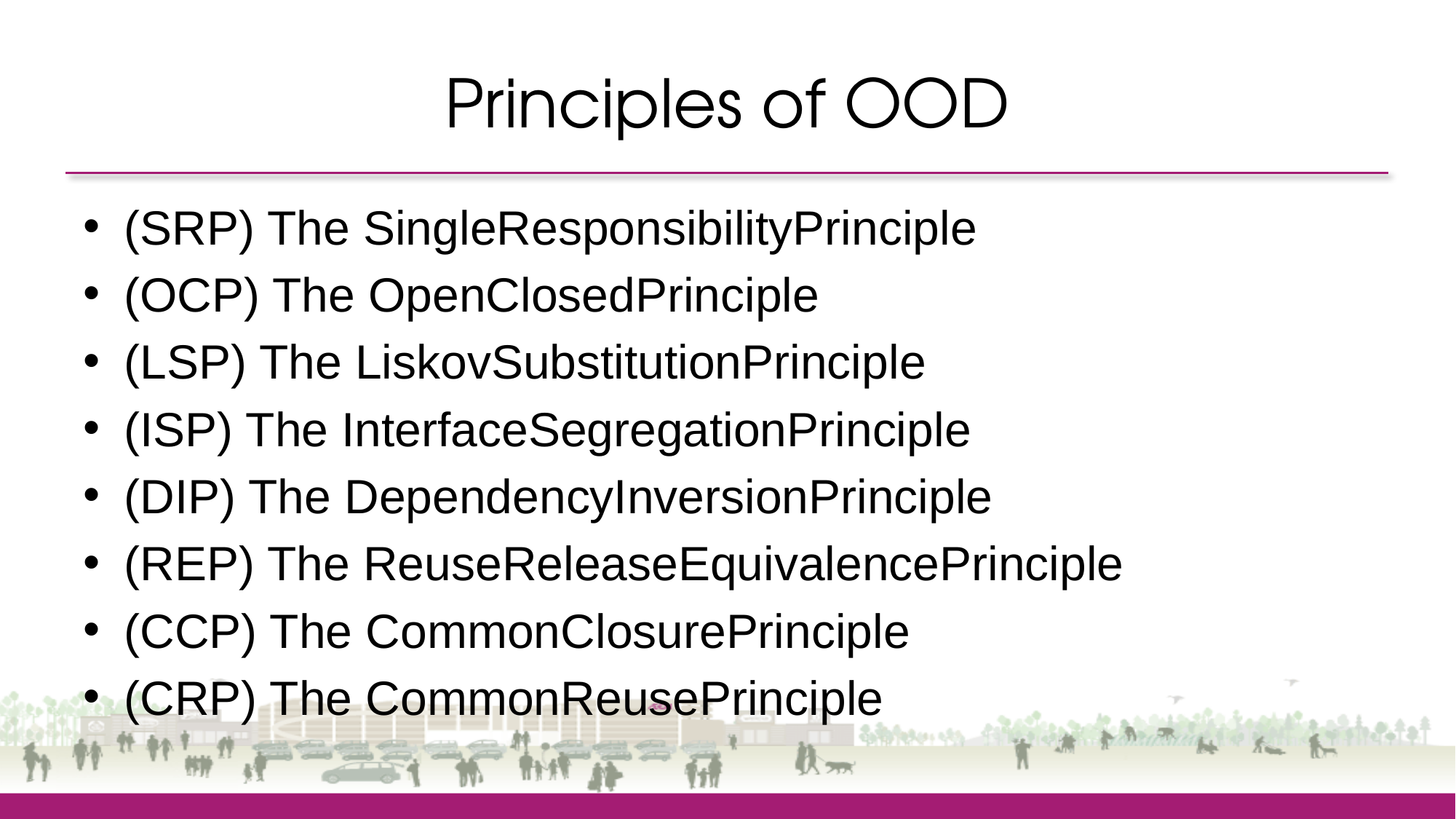

# Principles of OOD
(SRP) The SingleResponsibilityPrinciple
(OCP) The OpenClosedPrinciple
(LSP) The LiskovSubstitutionPrinciple
(ISP) The InterfaceSegregationPrinciple
(DIP) The DependencyInversionPrinciple
(REP) The ReuseReleaseEquivalencePrinciple
(CCP) The CommonClosurePrinciple
(CRP) The CommonReusePrinciple